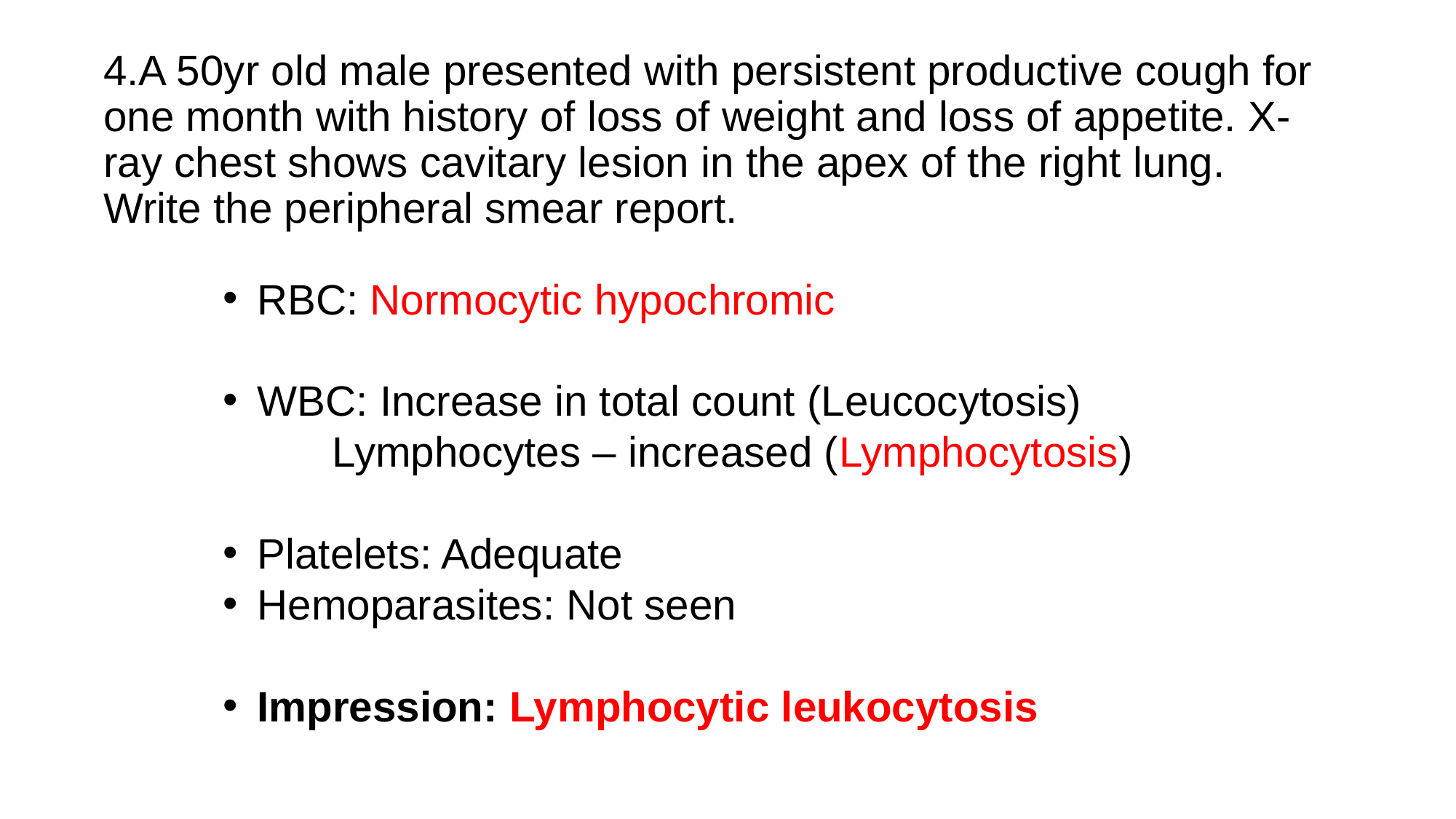

4.A 50yr old male presented with persistent productive cough for one month with history of loss of weight and loss of appetite. X-ray chest shows cavitary lesion in the apex of the right lung. Write the peripheral smear report.

RBC: Normocytic hypochromic

WBC: Increase in total count (Leucocytosis)
	Lymphocytes – increased (Lymphocytosis)

Platelets: Adequate
Hemoparasites: Not seen

Impression: Lymphocytic leukocytosis